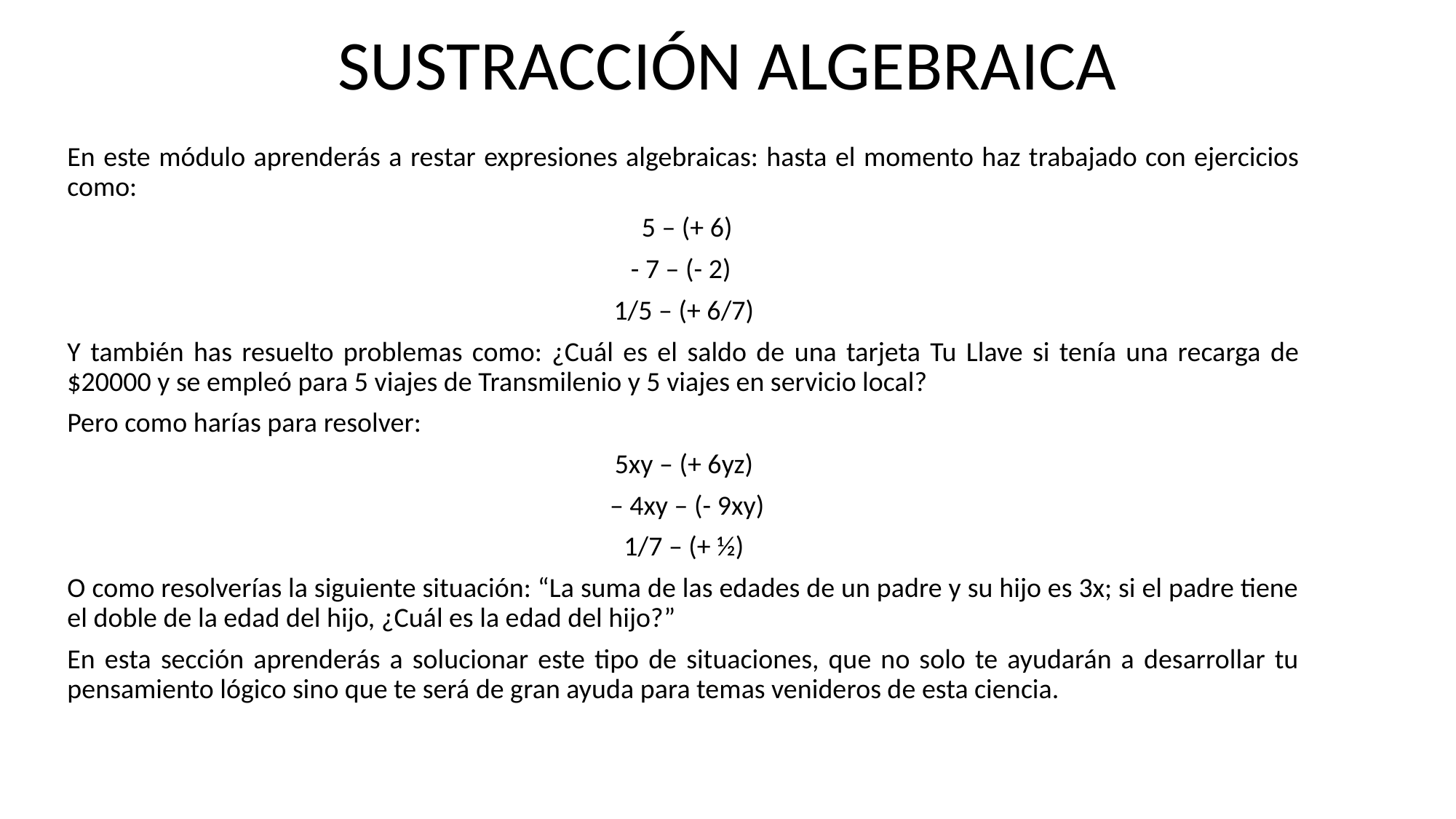

SUSTRACCIÓN ALGEBRAICA
En este módulo aprenderás a restar expresiones algebraicas: hasta el momento haz trabajado con ejercicios como:
 5 – (+ 6)
- 7 – (- 2)
1/5 – (+ 6/7)
Y también has resuelto problemas como: ¿Cuál es el saldo de una tarjeta Tu Llave si tenía una recarga de $20000 y se empleó para 5 viajes de Transmilenio y 5 viajes en servicio local?
Pero como harías para resolver:
5xy – (+ 6yz)
 – 4xy – (- 9xy)
1/7 – (+ ½)
O como resolverías la siguiente situación: “La suma de las edades de un padre y su hijo es 3x; si el padre tiene el doble de la edad del hijo, ¿Cuál es la edad del hijo?”
En esta sección aprenderás a solucionar este tipo de situaciones, que no solo te ayudarán a desarrollar tu pensamiento lógico sino que te será de gran ayuda para temas venideros de esta ciencia.